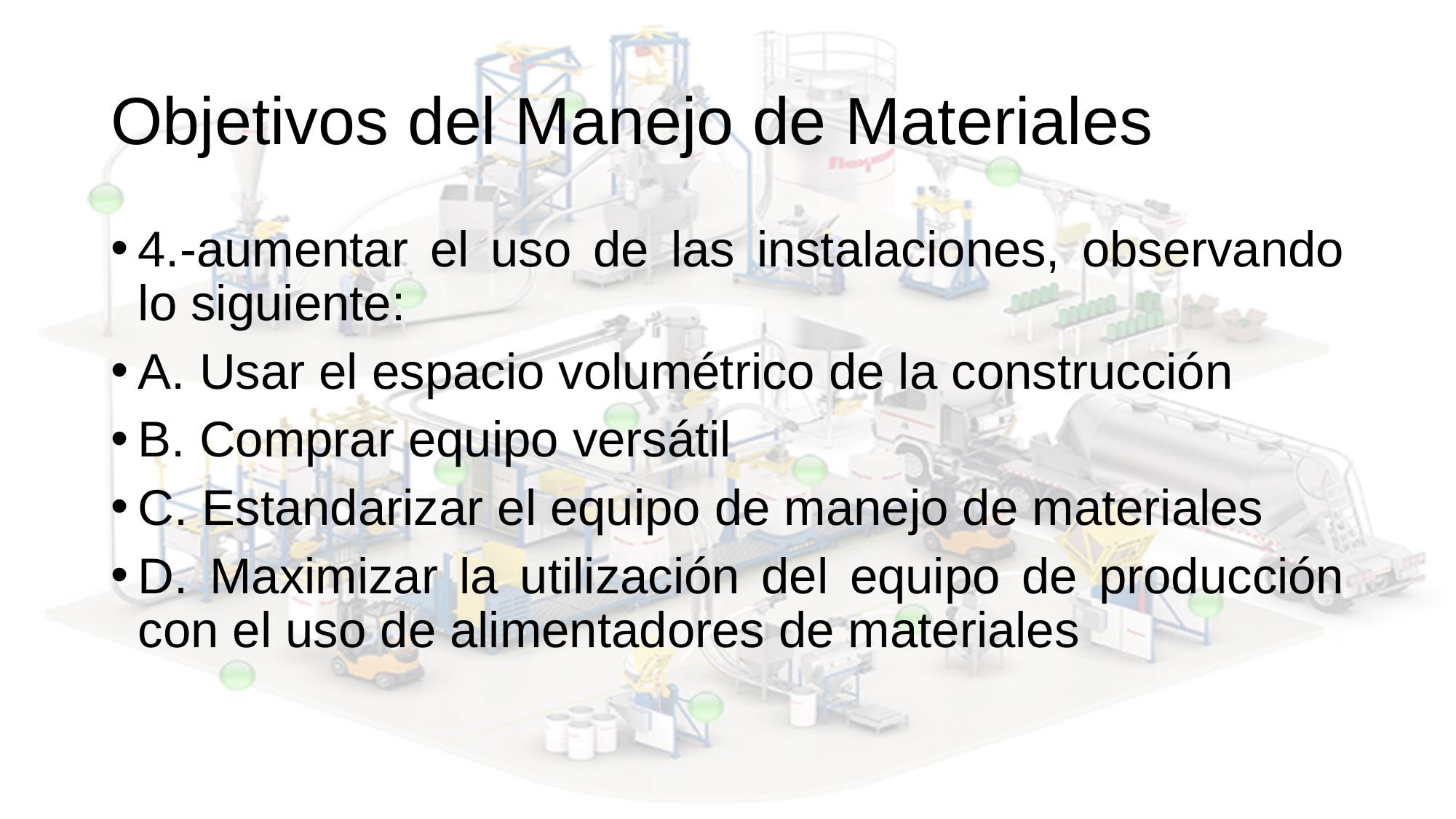

# Objetivos del Manejo de Materiales
4.-aumentar el uso de las instalaciones, observando lo siguiente:
A. Usar el espacio volumétrico de la construcción
B. Comprar equipo versátil
C. Estandarizar el equipo de manejo de materiales
D. Maximizar la utilización del equipo de producción con el uso de alimentadores de materiales